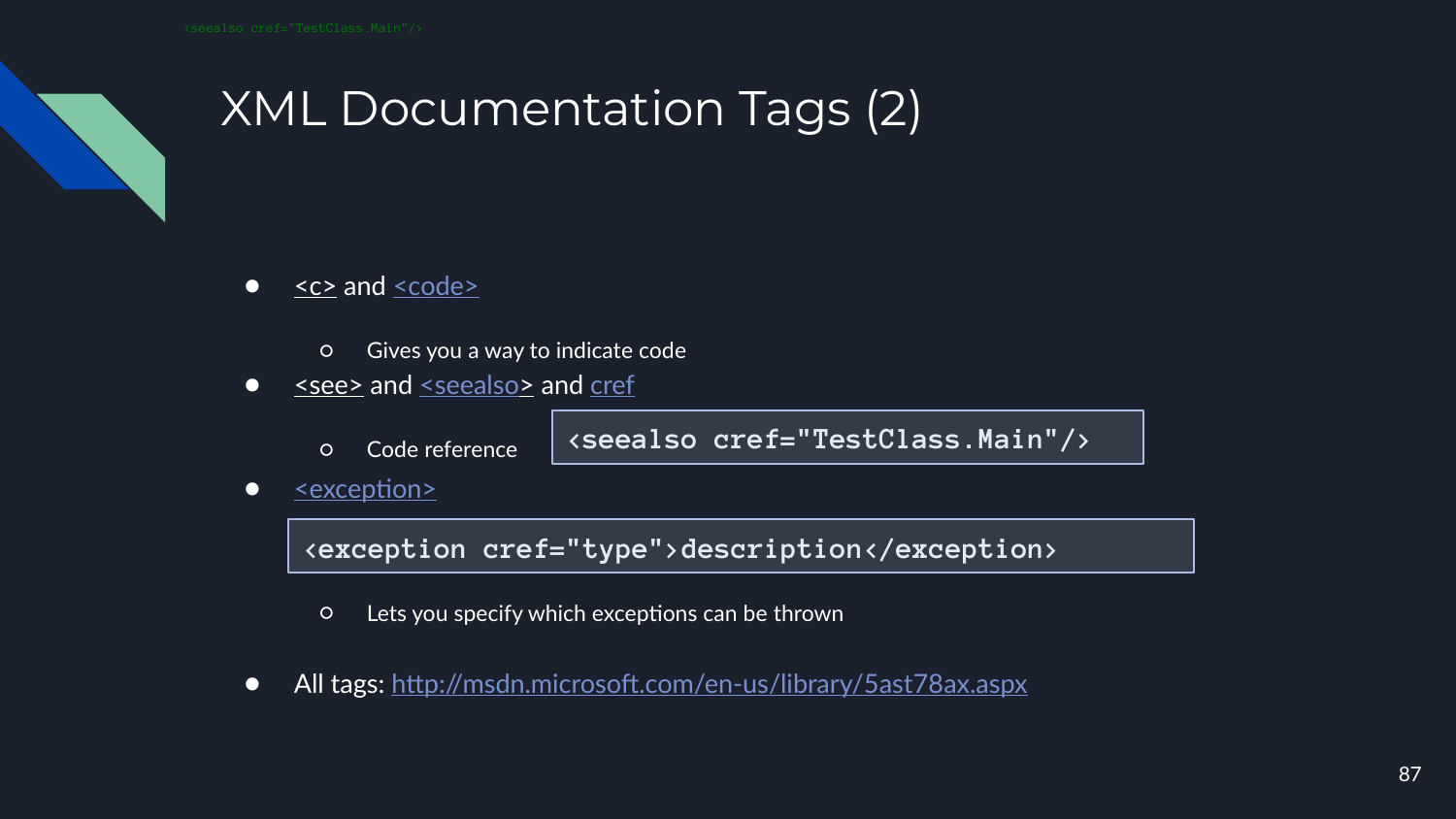

<seealso cref="TestClass.Main"/>
# XML Documentation Tags (2)
<c> and <code>
Gives you a way to indicate code
<see> and <seealso> and cref
Code reference
<exception>

Lets you specify which exceptions can be thrown

All tags: http://msdn.microsoft.com/en-us/library/5ast78ax.aspx

<seealso cref="TestClass.Main"/>
<exception cref="type">description</exception>
87